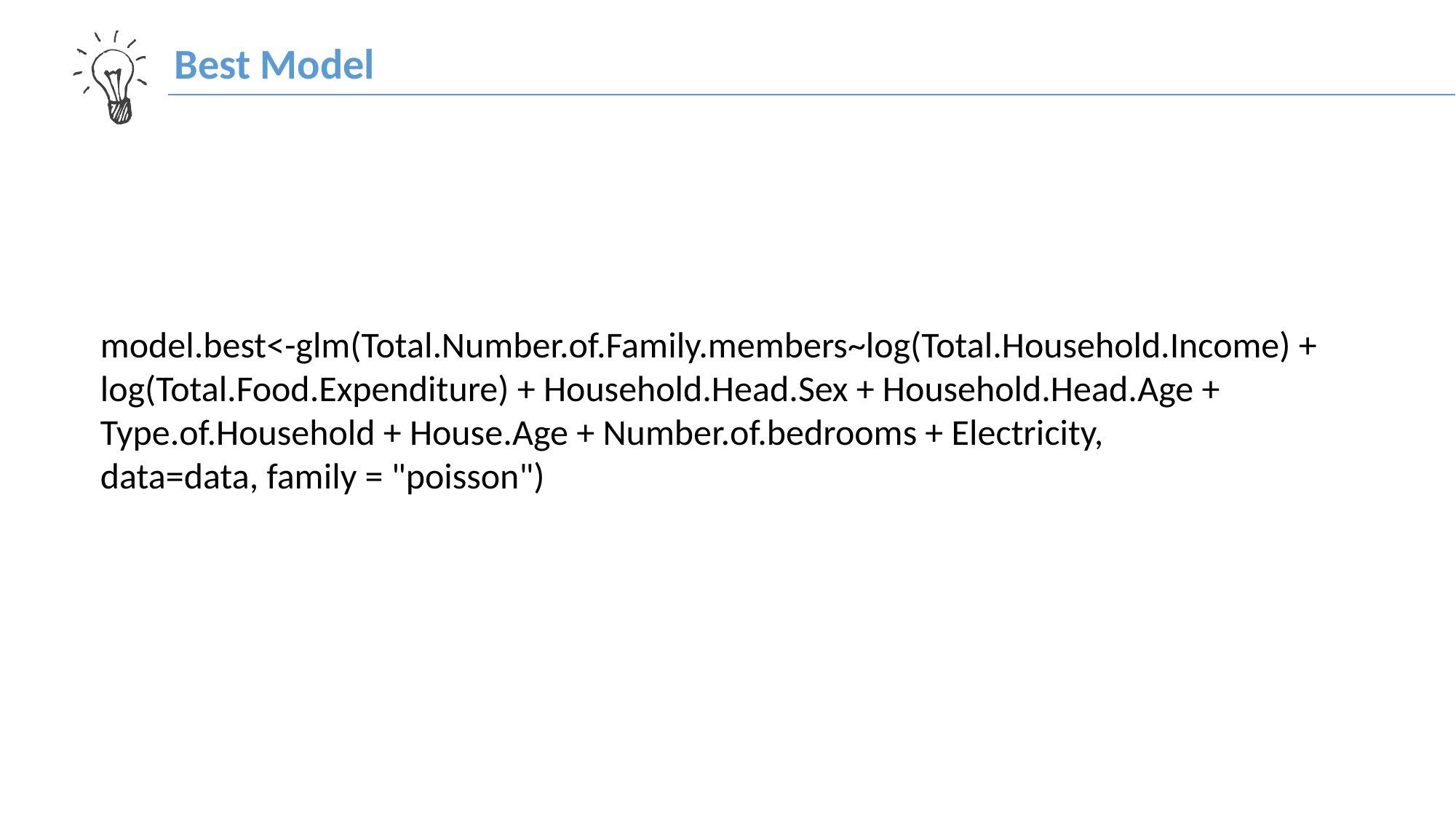

Best Model
model.best<-glm(Total.Number.of.Family.members~log(Total.Household.Income) + log(Total.Food.Expenditure) + Household.Head.Sex + Household.Head.Age + Type.of.Household + House.Age + Number.of.bedrooms + Electricity,
data=data, family = "poisson")